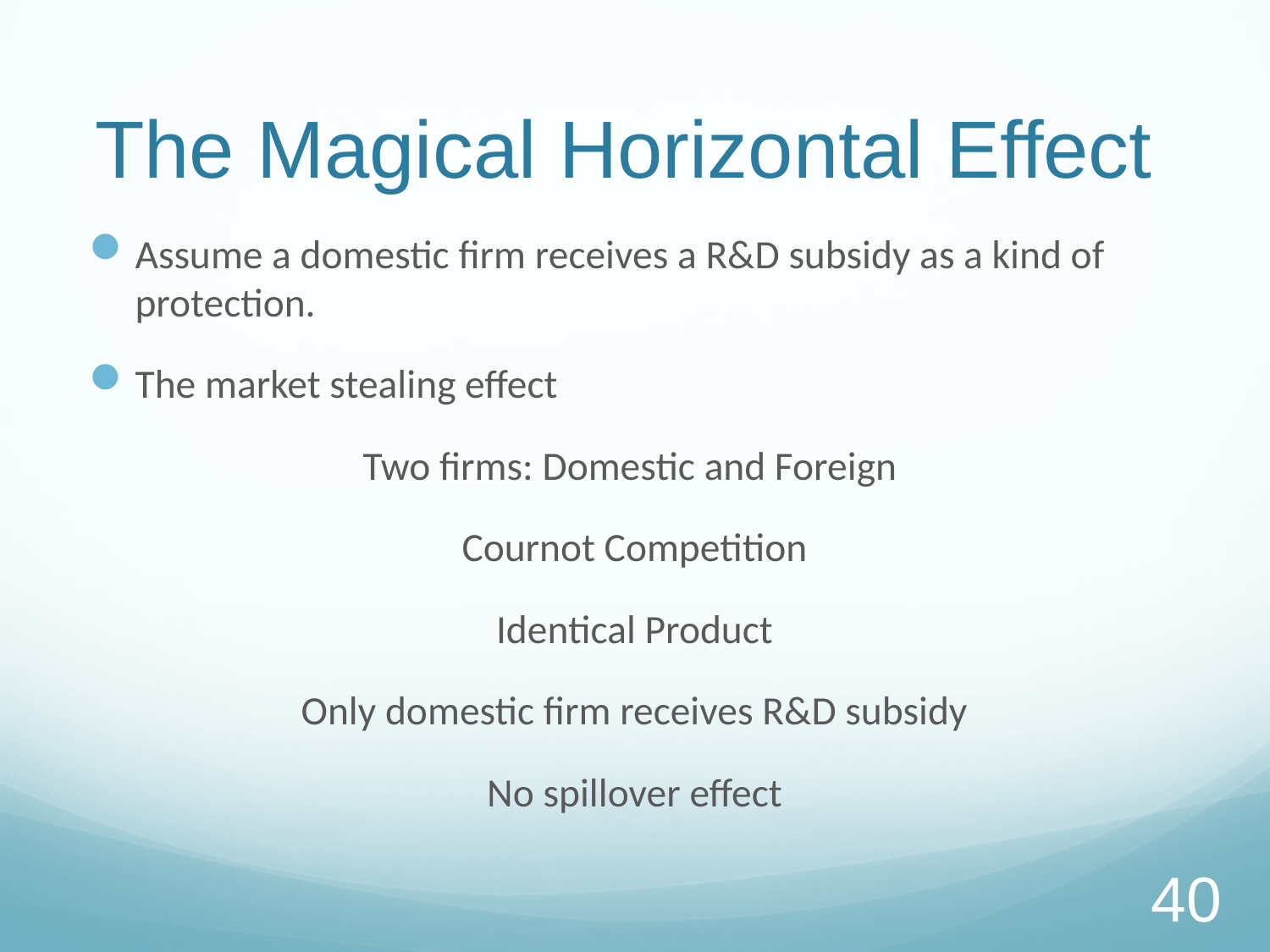

# The Magical Horizontal Effect
Assume a domestic firm receives a R&D subsidy as a kind of protection.
The market stealing effect
Two firms: Domestic and Foreign
Cournot Competition
Identical Product
Only domestic firm receives R&D subsidy
No spillover effect

40